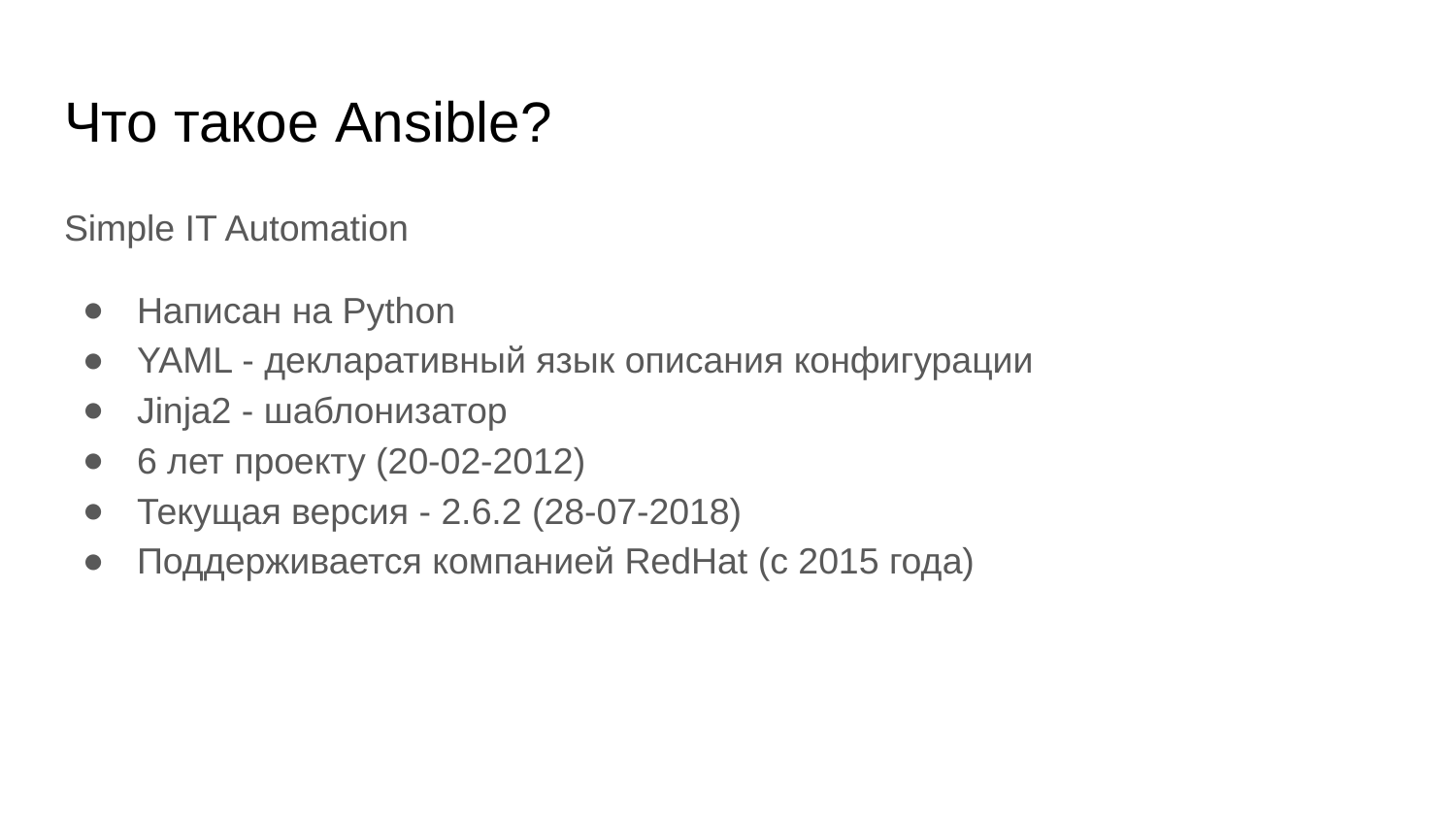

# Что такое Ansible?
Simple IT Automation
Написан на Python
YAML - декларативный язык описания конфигурации
Jinja2 - шаблонизатор
6 лет проекту (20-02-2012)
Текущая версия - 2.6.2 (28-07-2018)
Поддерживается компанией RedHat (с 2015 года)